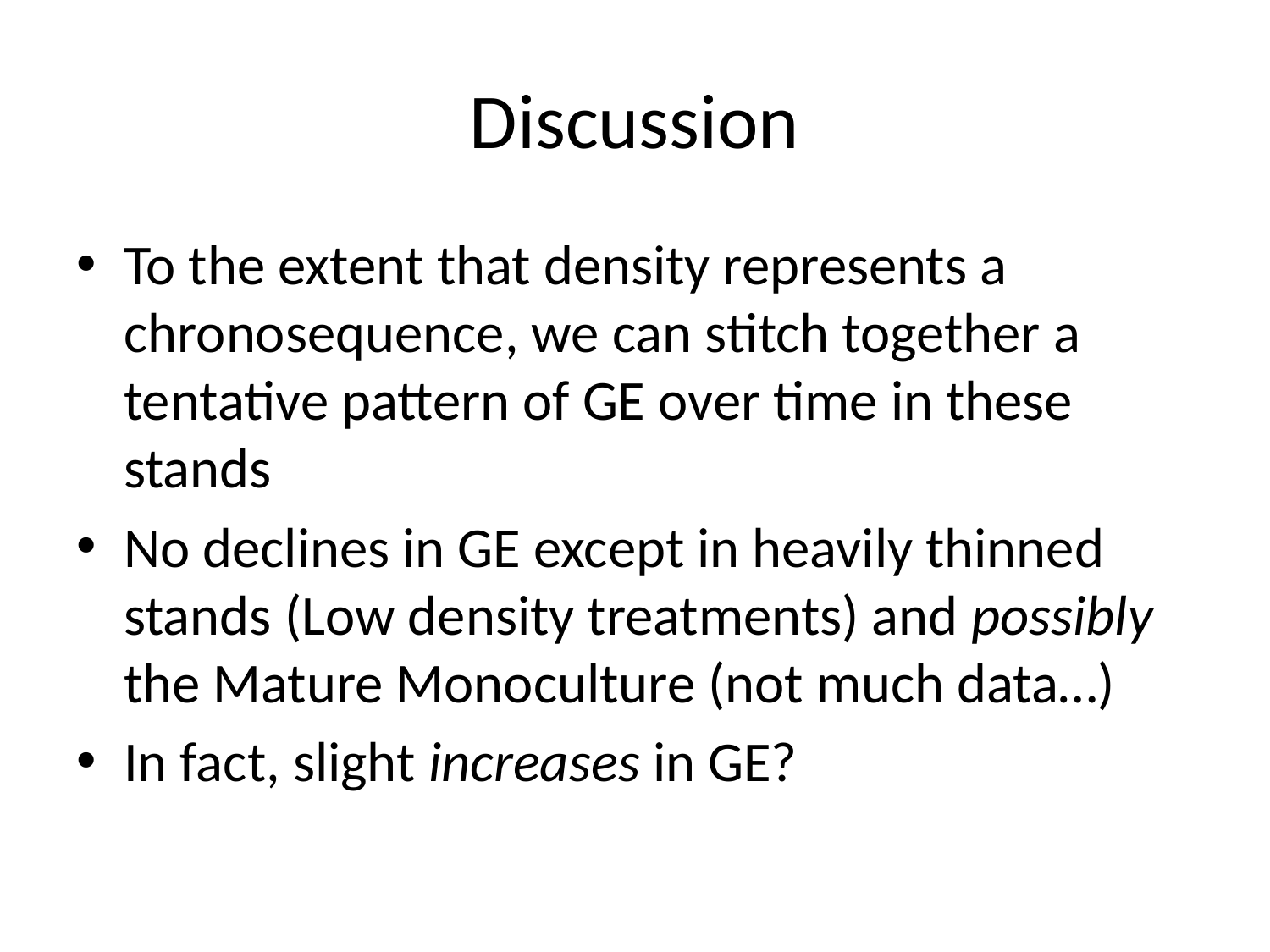

# Discussion
To the extent that density represents a chronosequence, we can stitch together a tentative pattern of GE over time in these stands
No declines in GE except in heavily thinned stands (Low density treatments) and possibly the Mature Monoculture (not much data…)
In fact, slight increases in GE?